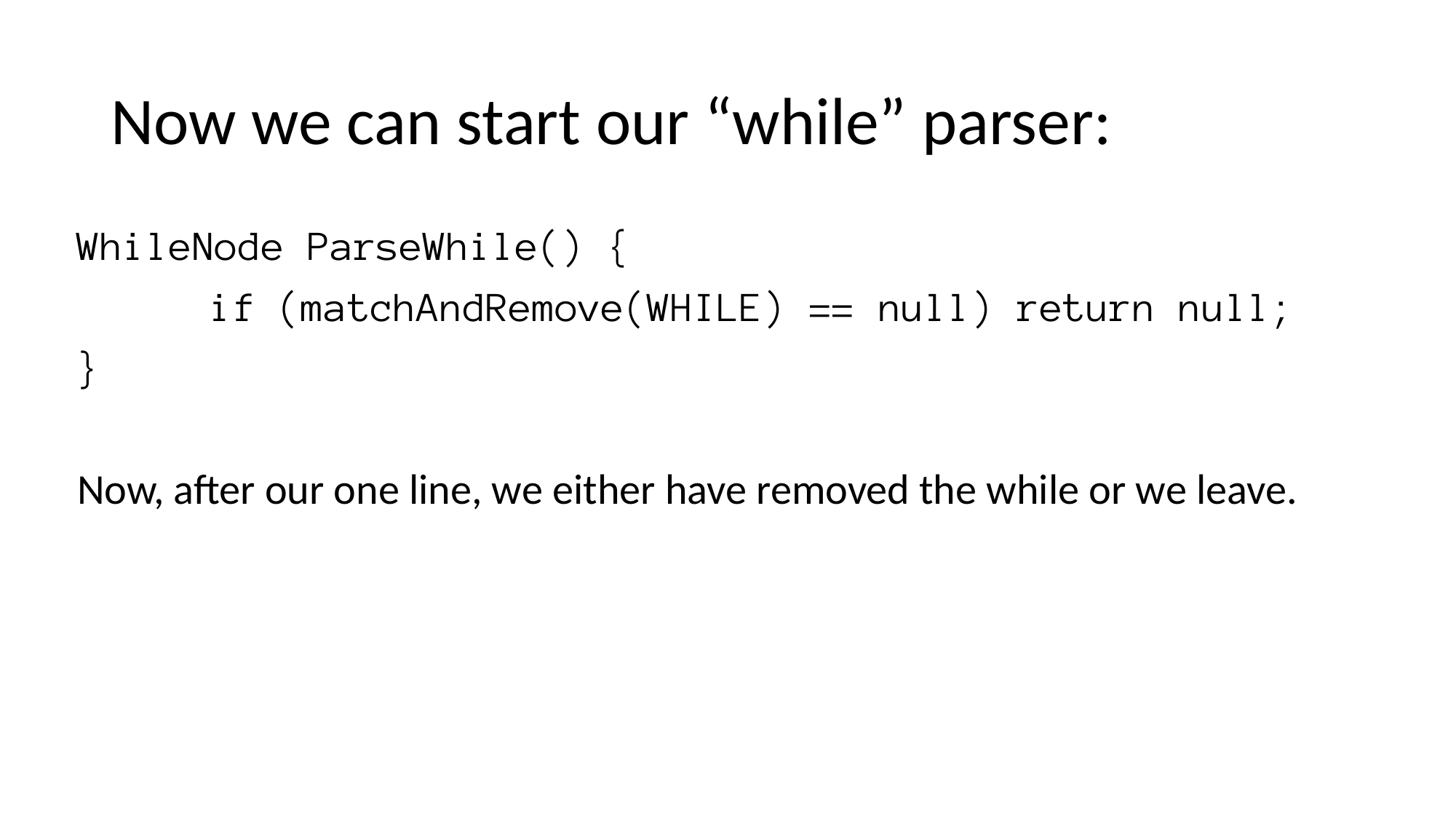

# Now we can start our “while” parser:
WhileNode ParseWhile() {
	 if (matchAndRemove(WHILE) == null) return null;
}

Now, after our one line, we either have removed the while or we leave.